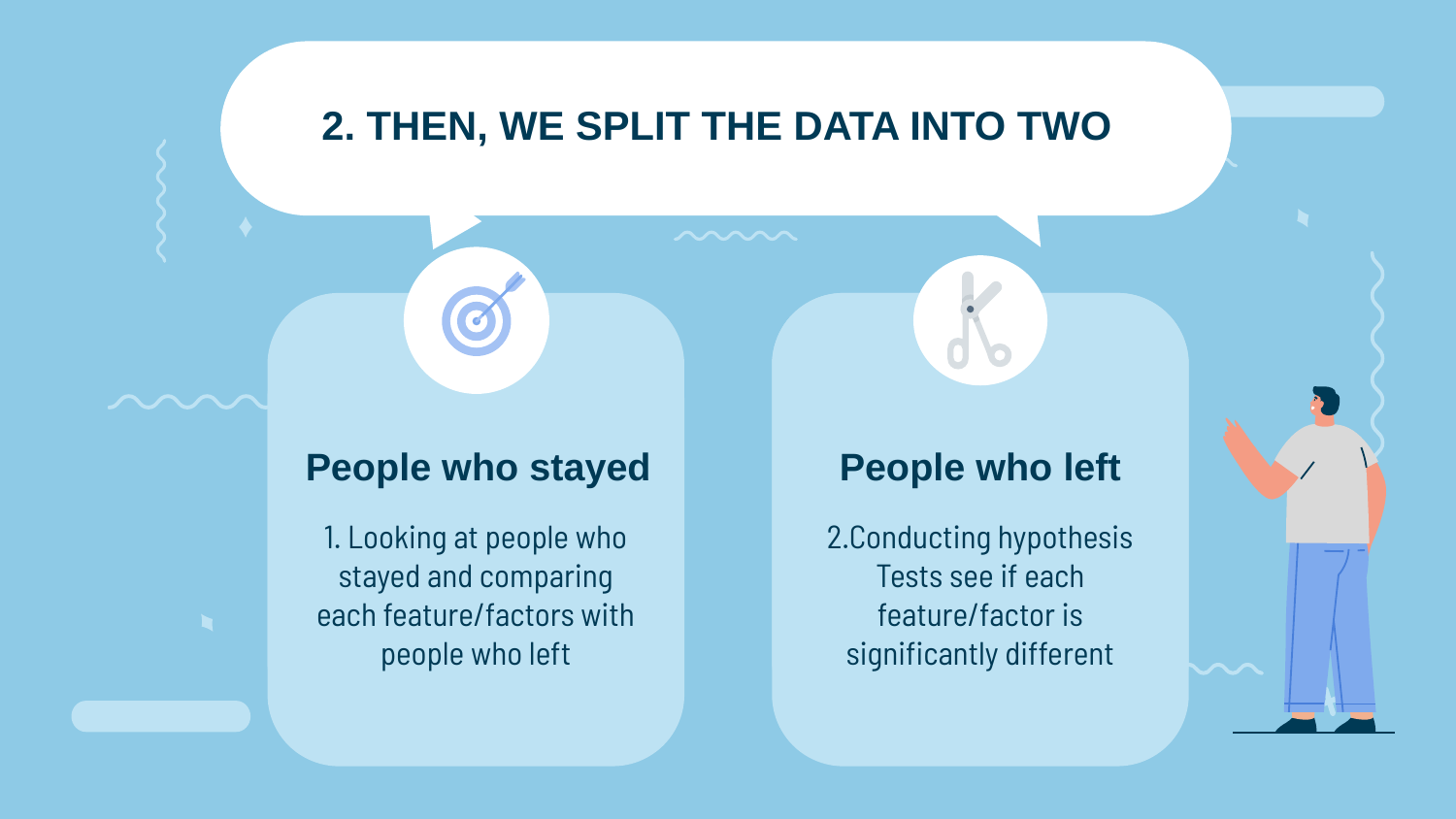

# 2. THEN, WE SPLIT THE DATA INTO TWO

People who stayed
People who left
1. Looking at people who stayed and comparing each feature/factors with people who left
2.Conducting hypothesis Tests see if each feature/factor is significantly different